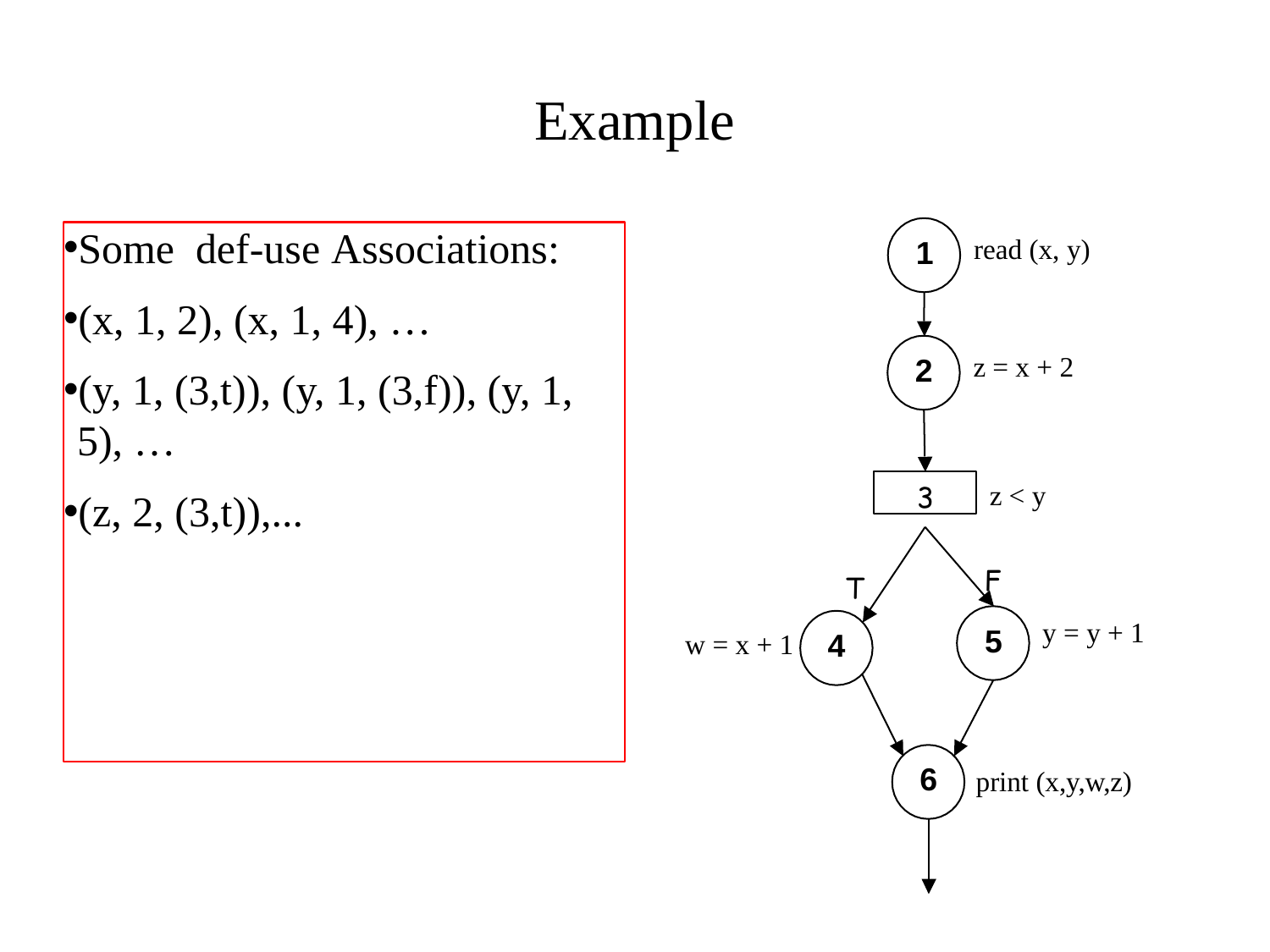

# Example

Some  def-use Associations:
(x, 1, 2), (x, 1, 4), …
(y, 1, (3,t)), (y, 1, (3,f)), (y, 1, 5), …
(z, 2, (3,t)),...
read (x, y)
1

z = x + 2
2

3
z < y

T
4
F
5

y = y + 1
w = x + 1

6
print (x,y,w,z)